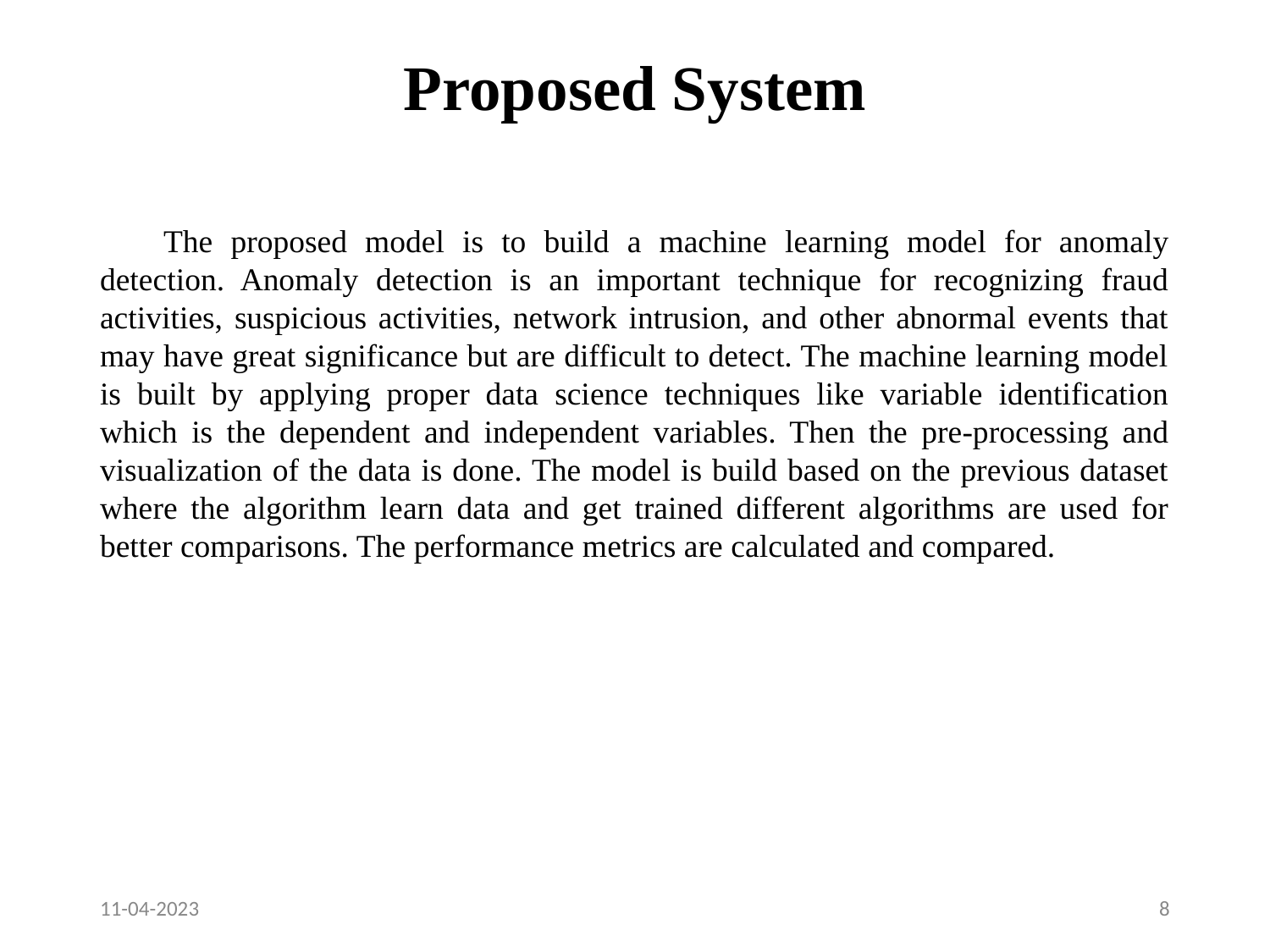

# Proposed System
The proposed model is to build a machine learning model for anomaly detection. Anomaly detection is an important technique for recognizing fraud activities, suspicious activities, network intrusion, and other abnormal events that may have great significance but are difficult to detect. The machine learning model is built by applying proper data science techniques like variable identification which is the dependent and independent variables. Then the pre-processing and visualization of the data is done. The model is build based on the previous dataset where the algorithm learn data and get trained different algorithms are used for better comparisons. The performance metrics are calculated and compared.
11-04-2023
8